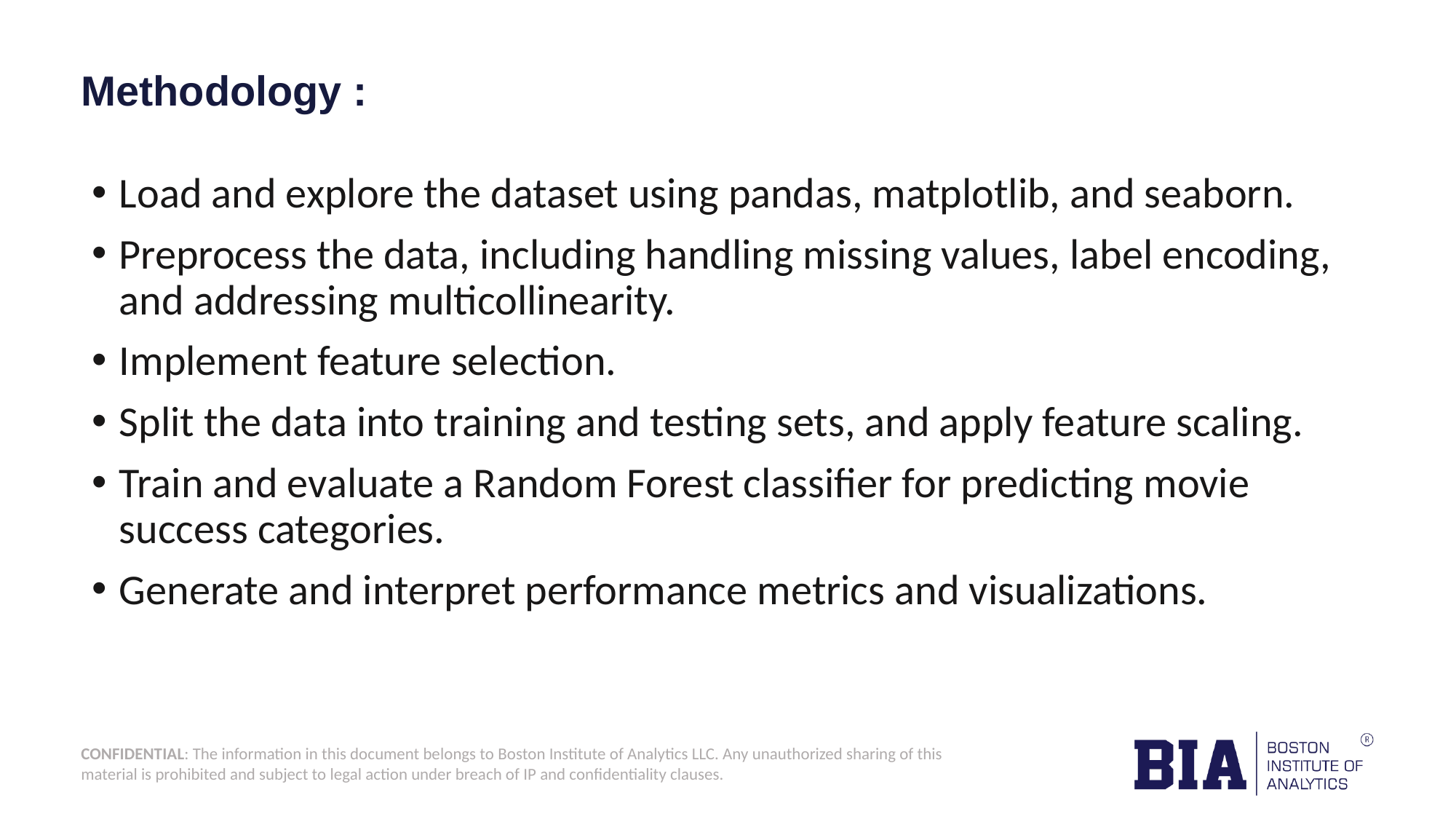

# Methodology :

Load and explore the dataset using pandas, matplotlib, and seaborn.
Preprocess the data, including handling missing values, label encoding, and addressing multicollinearity.
Implement feature selection.
Split the data into training and testing sets, and apply feature scaling.
Train and evaluate a Random Forest classifier for predicting movie success categories.
Generate and interpret performance metrics and visualizations.